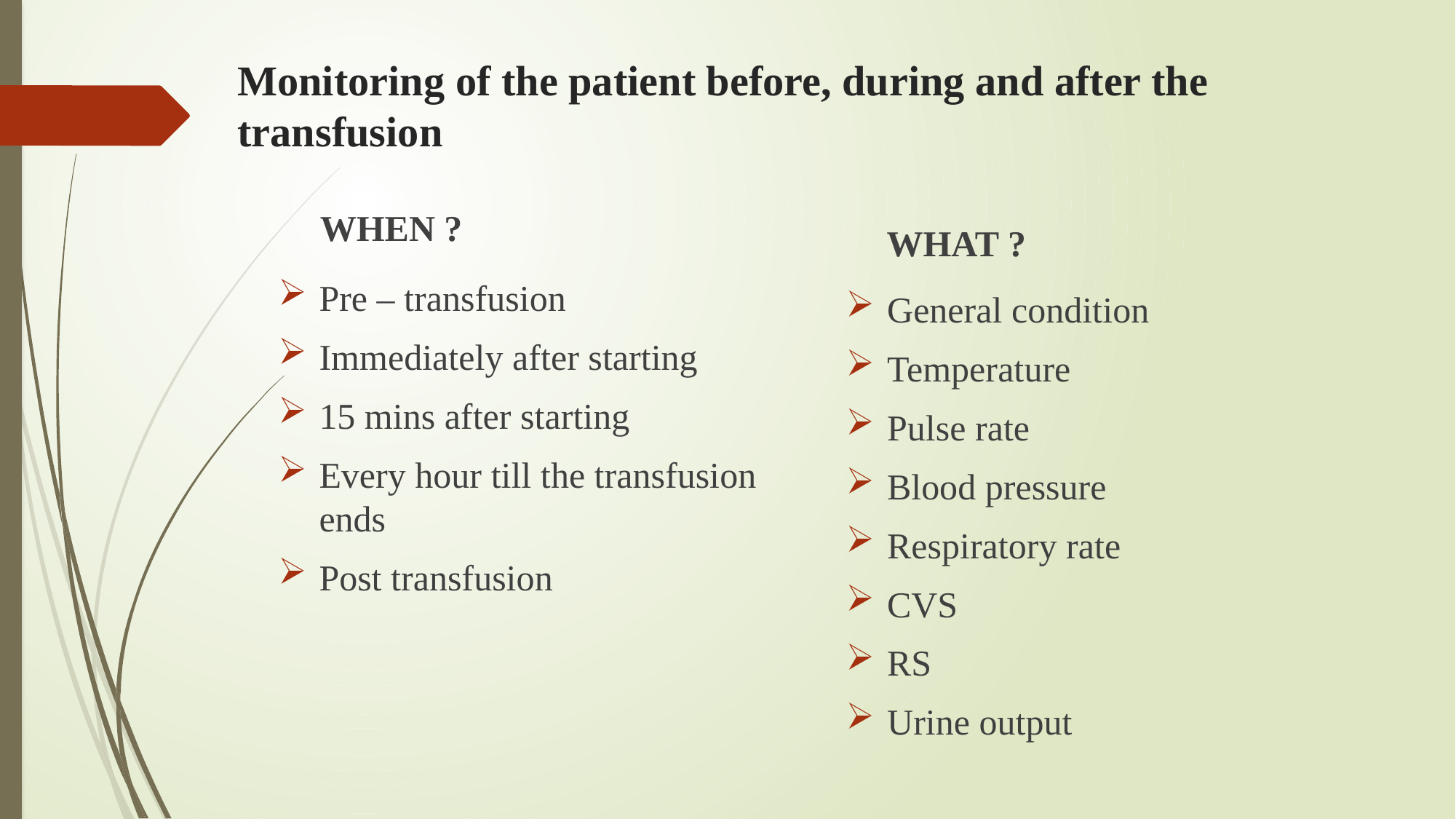

# Monitoring of the patient before, during and after the transfusion
WHEN ?
WHAT ?
Pre – transfusion
Immediately after starting
15 mins after starting
Every hour till the transfusion ends
Post transfusion
General condition
Temperature
Pulse rate
Blood pressure
Respiratory rate
CVS
RS
Urine output